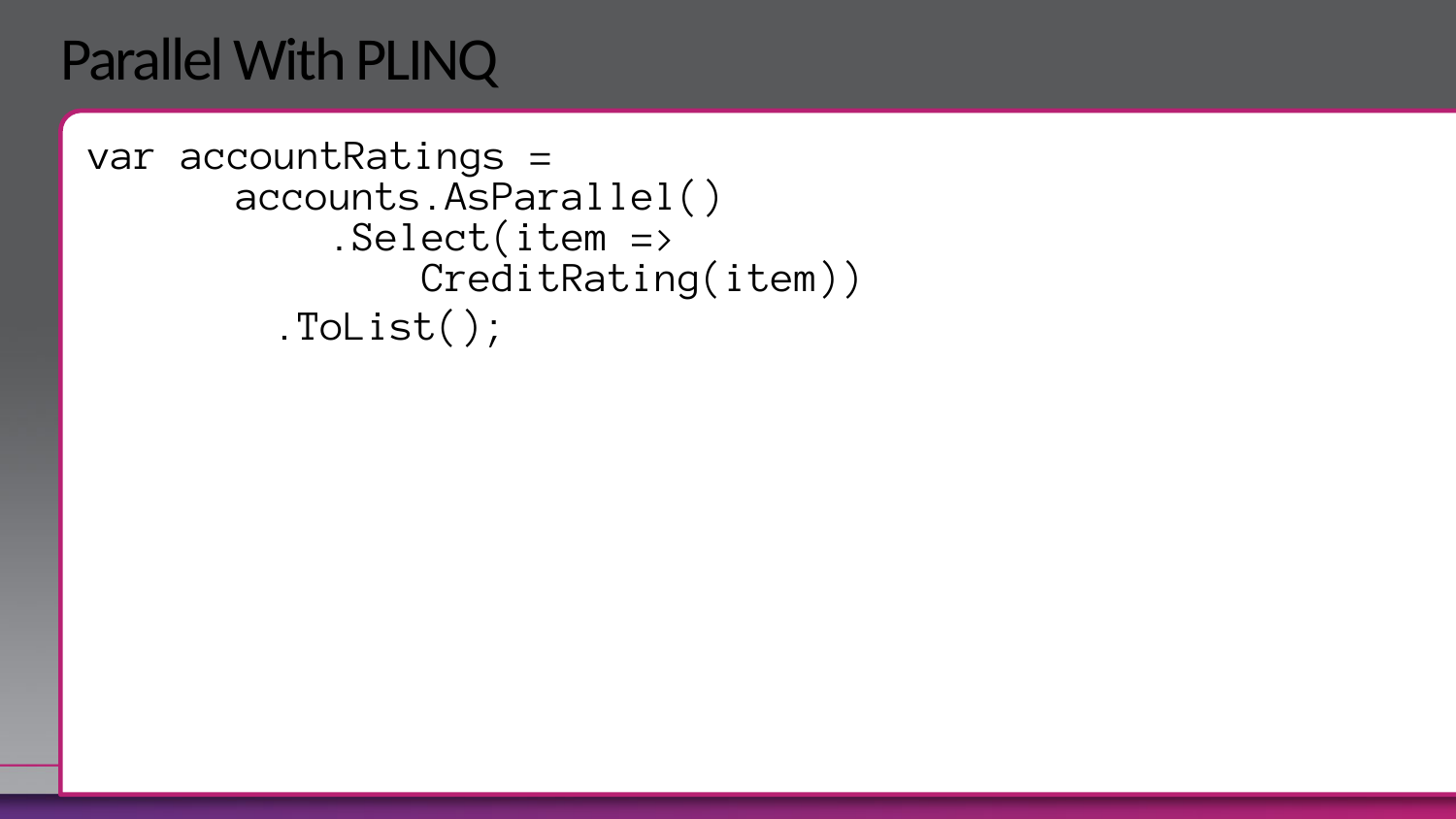

# Parallel With PLINQ
var accountRatings =
    accounts.AsParallel()
        .Select(item =>
            CreditRating(item))
        .ToList();